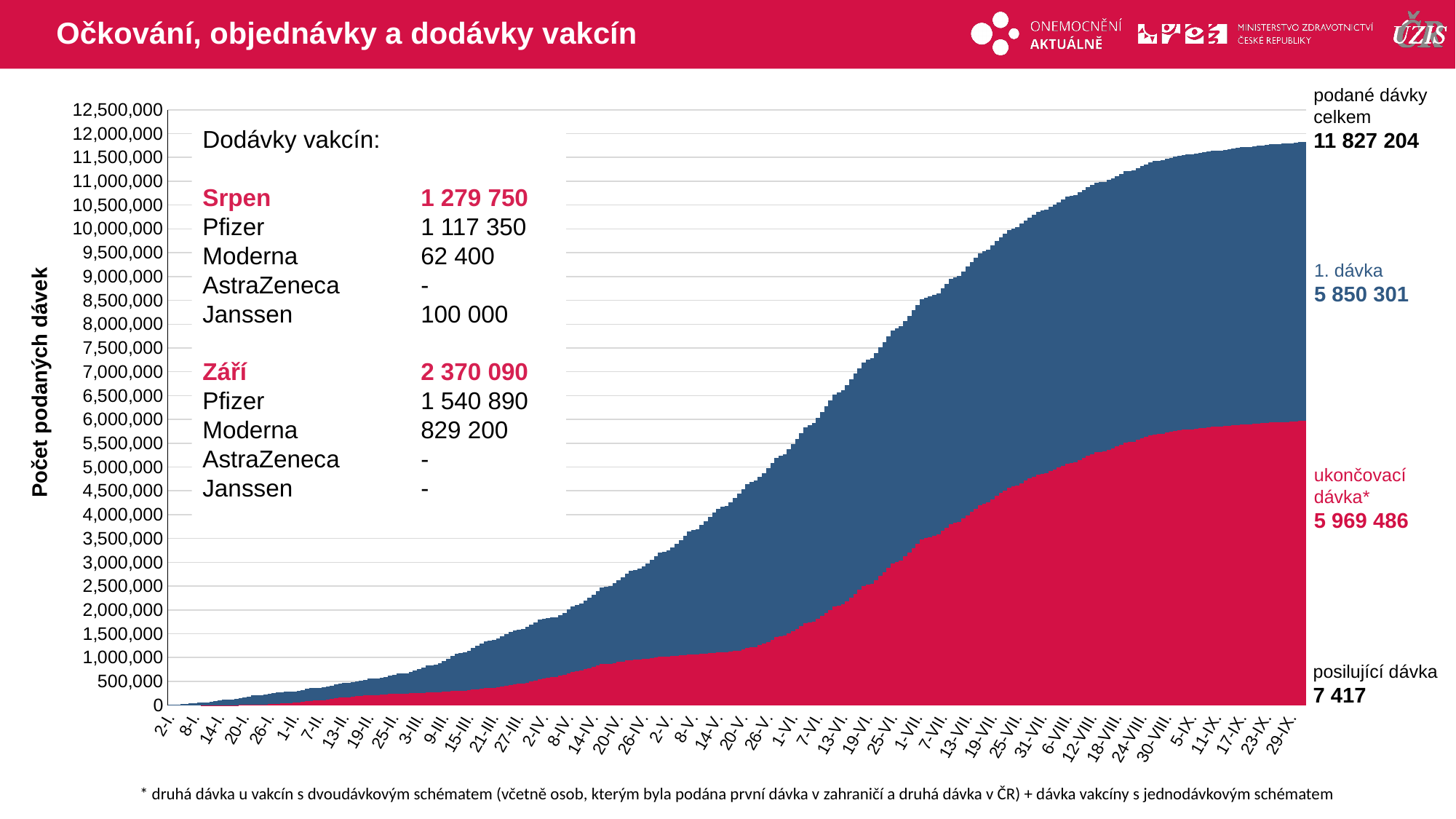

# Očkování, objednávky a dodávky vakcín
podané dávky celkem
11 827 204

### Chart

| Category | dokončené očkování | první dávka |
|---|---|---|
| 2-I. | 0.0 | 13373.0 |
| 3-I. | 0.0 | 14294.0 |
| 4-I. | 0.0 | 17886.0 |
| 5-I. | 0.0 | 22389.0 |
| 6-I. | 0.0 | 28227.0 |
| 7-I. | 0.0 | 36193.0 |
| 8-I. | 0.0 | 46172.0 |
| 9-I. | 0.0 | 48192.0 |
| 10-I. | 2.0 | 49950.0 |
| 11-I. | 4.0 | 59762.0 |
| 12-I. | 6.0 | 73159.0 |
| 13-I. | 6.0 | 86659.0 |
| 14-I. | 8.0 | 101845.0 |
| 15-I. | 8.0 | 115815.0 |
| 16-I. | 11.0 | 119194.0 |
| 17-I. | 650.0 | 121798.0 |
| 18-I. | 2470.0 | 134270.0 |
| 19-I. | 5187.0 | 146831.0 |
| 20-I. | 7833.0 | 160470.0 |
| 21-I. | 9570.0 | 176078.0 |
| 22-I. | 10614.0 | 190919.0 |
| 23-I. | 11485.0 | 194218.0 |
| 24-I. | 12355.0 | 196466.0 |
| 25-I. | 15324.0 | 206088.0 |
| 26-I. | 19293.0 | 216620.0 |
| 27-I. | 23814.0 | 225636.0 |
| 28-I. | 29930.0 | 232705.0 |
| 29-I. | 37802.0 | 238900.0 |
| 30-I. | 38889.0 | 239630.0 |
| 31-I. | 40069.0 | 240339.0 |
| 1-II. | 47987.0 | 244301.0 |
| 2-II. | 58197.0 | 248427.0 |
| 3-II. | 69175.0 | 252834.0 |
| 4-II. | 82119.0 | 257722.0 |
| 5-II. | 92766.0 | 263171.0 |
| 6-II. | 95115.0 | 264012.0 |
| 7-II. | 97602.0 | 264859.0 |
| 8-II. | 108983.0 | 268923.0 |
| 9-II. | 120899.0 | 274004.0 |
| 10-II. | 134105.0 | 279495.0 |
| 11-II. | 150277.0 | 285798.0 |
| 12-II. | 164964.0 | 292541.0 |
| 13-II. | 167944.0 | 294131.0 |
| 14-II. | 169322.0 | 295122.0 |
| 15-II. | 178654.0 | 301515.0 |
| 16-II. | 187706.0 | 310222.0 |
| 17-II. | 195995.0 | 319901.0 |
| 18-II. | 204031.0 | 332203.0 |
| 19-II. | 211350.0 | 344047.0 |
| 20-II. | 212526.0 | 346028.0 |
| 21-II. | 213541.0 | 347140.0 |
| 22-II. | 219546.0 | 357256.0 |
| 23-II. | 226506.0 | 370185.0 |
| 24-II. | 232524.0 | 384044.0 |
| 25-II. | 238054.0 | 401995.0 |
| 26-II. | 243380.0 | 418145.0 |
| 27-II. | 243930.0 | 421151.0 |
| 28-II. | 244475.0 | 423494.0 |
| 1-III. | 247900.0 | 443028.0 |
| 2-III. | 251434.0 | 470227.0 |
| 3-III. | 255921.0 | 501055.0 |
| 4-III. | 260583.0 | 534259.0 |
| 5-III. | 265979.0 | 563042.0 |
| 6-III. | 266825.0 | 575164.0 |
| 7-III. | 267658.0 | 586679.0 |
| 8-III. | 272486.0 | 616357.0 |
| 9-III. | 278846.0 | 652612.0 |
| 10-III. | 285776.0 | 693861.0 |
| 11-III. | 294126.0 | 738643.0 |
| 12-III. | 302571.0 | 777406.0 |
| 13-III. | 303860.0 | 794454.0 |
| 14-III. | 304995.0 | 806547.0 |
| 15-III. | 313763.0 | 834899.0 |
| 16-III. | 324278.0 | 873733.0 |
| 17-III. | 334762.0 | 911171.0 |
| 18-III. | 347154.0 | 949103.0 |
| 19-III. | 360739.0 | 983539.0 |
| 20-III. | 362753.0 | 998650.0 |
| 21-III. | 364297.0 | 1006038.0 |
| 22-III. | 376783.0 | 1030547.0 |
| 23-III. | 390113.0 | 1057138.0 |
| 24-III. | 405818.0 | 1083956.0 |
| 25-III. | 423644.0 | 1110244.0 |
| 26-III. | 441119.0 | 1135009.0 |
| 27-III. | 445950.0 | 1143422.0 |
| 28-III. | 450081.0 | 1148949.0 |
| 29-III. | 470770.0 | 1168021.0 |
| 30-III. | 492927.0 | 1192679.0 |
| 31-III. | 519961.0 | 1215728.0 |
| 1-IV. | 551979.0 | 1241288.0 |
| 2-IV. | 564757.0 | 1248164.0 |
| 3-IV. | 575661.0 | 1251757.0 |
| 4-IV. | 584555.0 | 1254244.0 |
| 5-IV. | 591724.0 | 1256609.0 |
| 6-IV. | 620938.0 | 1272687.0 |
| 7-IV. | 643125.0 | 1296043.0 |
| 8-IV. | 674112.0 | 1334666.0 |
| 9-IV. | 704268.0 | 1374128.0 |
| 10-IV. | 719540.0 | 1389562.0 |
| 11-IV. | 729554.0 | 1399300.0 |
| 12-IV. | 754640.0 | 1437505.0 |
| 13-IV. | 780632.0 | 1473704.0 |
| 14-IV. | 807960.0 | 1512469.0 |
| 15-IV. | 833647.0 | 1560212.0 |
| 16-IV. | 859245.0 | 1604812.0 |
| 17-IV. | 868255.0 | 1621467.0 |
| 18-IV. | 873229.0 | 1634425.0 |
| 19-IV. | 888659.0 | 1678386.0 |
| 20-IV. | 904502.0 | 1720894.0 |
| 21-IV. | 918783.0 | 1768587.0 |
| 22-IV. | 936140.0 | 1823005.0 |
| 23-IV. | 948169.0 | 1872699.0 |
| 24-IV. | 953398.0 | 1890494.0 |
| 25-IV. | 957380.0 | 1905146.0 |
| 26-IV. | 964918.0 | 1954161.0 |
| 27-IV. | 977109.0 | 2002174.0 |
| 28-IV. | 991069.0 | 2059438.0 |
| 29-IV. | 1006910.0 | 2123362.0 |
| 30-IV. | 1016826.0 | 2184081.0 |
| 1-V. | 1020241.0 | 2203266.0 |
| 2-V. | 1022489.0 | 2222127.0 |
| 3-V. | 1027533.0 | 2288218.0 |
| 4-V. | 1035827.0 | 2353105.0 |
| 5-V. | 1045188.0 | 2424246.0 |
| 6-V. | 1055852.0 | 2502634.0 |
| 7-V. | 1065902.0 | 2577960.0 |
| 8-V. | 1067634.0 | 2607208.0 |
| 9-V. | 1068821.0 | 2631366.0 |
| 10-V. | 1075995.0 | 2702405.0 |
| 11-V. | 1084760.0 | 2776648.0 |
| 12-V. | 1093797.0 | 2854876.0 |
| 13-V. | 1102921.0 | 2937355.0 |
| 14-V. | 1110644.0 | 3015649.0 |
| 15-V. | 1112831.0 | 3047419.0 |
| 16-V. | 1114069.0 | 3073151.0 |
| 17-V. | 1120748.0 | 3144745.0 |
| 18-V. | 1133730.0 | 3215645.0 |
| 19-V. | 1148814.0 | 3291850.0 |
| 20-V. | 1175772.0 | 3365624.0 |
| 21-V. | 1203444.0 | 3432939.0 |
| 22-V. | 1214576.0 | 3465094.0 |
| 23-V. | 1223577.0 | 3487389.0 |
| 24-V. | 1257169.0 | 3533181.0 |
| 25-V. | 1292906.0 | 3583221.0 |
| 26-V. | 1330376.0 | 3649031.0 |
| 27-V. | 1377635.0 | 3708264.0 |
| 28-V. | 1424114.0 | 3767828.0 |
| 29-V. | 1441180.0 | 3796832.0 |
| 30-V. | 1455582.0 | 3819160.0 |
| 31-V. | 1503070.0 | 3873014.0 |
| 1-VI. | 1551821.0 | 3929738.0 |
| 2-VI. | 1605706.0 | 3990133.0 |
| 3-VI. | 1665839.0 | 4045539.0 |
| 4-VI. | 1723141.0 | 4105352.0 |
| 5-VI. | 1741906.0 | 4139354.0 |
| 6-VI. | 1756993.0 | 4166182.0 |
| 7-VI. | 1812546.0 | 4226718.0 |
| 8-VI. | 1867438.0 | 4287617.0 |
| 9-VI. | 1931763.0 | 4343156.0 |
| 10-VI. | 2002752.0 | 4393904.0 |
| 11-VI. | 2072356.0 | 4442845.0 |
| 12-VI. | 2093081.0 | 4474717.0 |
| 13-VI. | 2111430.0 | 4498659.0 |
| 14-VI. | 2185713.0 | 4539281.0 |
| 15-VI. | 2257948.0 | 4581726.0 |
| 16-VI. | 2336042.0 | 4621917.0 |
| 17-VI. | 2418982.0 | 4659094.0 |
| 18-VI. | 2499355.0 | 4699408.0 |
| 19-VI. | 2528562.0 | 4721110.0 |
| 20-VI. | 2552318.0 | 4738427.0 |
| 21-VI. | 2630780.0 | 4769485.0 |
| 22-VI. | 2712922.0 | 4800807.0 |
| 23-VI. | 2798034.0 | 4830643.0 |
| 24-VI. | 2887957.0 | 4858635.0 |
| 25-VI. | 2973963.0 | 4887940.0 |
| 26-VI. | 3008694.0 | 4903754.0 |
| 27-VI. | 3035275.0 | 4917685.0 |
| 28-VI. | 3120349.0 | 4944840.0 |
| 29-VI. | 3206718.0 | 4972625.0 |
| 30-VI. | 3297560.0 | 4998760.0 |
| 1-VII. | 3387468.0 | 5020920.0 |
| 2-VII. | 3473155.0 | 5045918.0 |
| 3-VII. | 3504597.0 | 5052965.0 |
| 4-VII. | 3526350.0 | 5060490.0 |
| 5-VII. | 3551658.0 | 5067817.0 |
| 6-VII. | 3579217.0 | 5073182.0 |
| 7-VII. | 3658072.0 | 5097963.0 |
| 8-VII. | 3728277.0 | 5123216.0 |
| 9-VII. | 3797422.0 | 5149685.0 |
| 10-VII. | 3825975.0 | 5158998.0 |
| 11-VII. | 3848813.0 | 5167480.0 |
| 12-VII. | 3917805.0 | 5193680.0 |
| 13-VII. | 3987575.0 | 5218010.0 |
| 14-VII. | 4059453.0 | 5241838.0 |
| 15-VII. | 4125353.0 | 5268673.0 |
| 16-VII. | 4197939.0 | 5294104.0 |
| 17-VII. | 4229306.0 | 5302363.0 |
| 18-VII. | 4255261.0 | 5310248.0 |
| 19-VII. | 4322184.0 | 5332094.0 |
| 20-VII. | 4389124.0 | 5351535.0 |
| 21-VII. | 4452467.0 | 5372108.0 |
| 22-VII. | 4510964.0 | 5391390.0 |
| 23-VII. | 4565573.0 | 5411460.0 |
| 24-VII. | 4593155.0 | 5417563.0 |
| 25-VII. | 4615142.0 | 5423018.0 |
| 26-VII. | 4663679.0 | 5443865.0 |
| 27-VII. | 4710176.0 | 5463250.0 |
| 28-VII. | 4756030.0 | 5480706.0 |
| 29-VII. | 4797854.0 | 5498675.0 |
| 30-VII. | 4840283.0 | 5518609.0 |
| 31-VII. | 4859753.0 | 5525965.0 |
| 1-VIII. | 4875868.0 | 5531335.0 |
| 2-VIII. | 4913321.0 | 5547473.0 |
| 3-VIII. | 4951327.0 | 5561850.0 |
| 4-VIII. | 4987959.0 | 5574920.0 |
| 5-VIII. | 5028316.0 | 5587856.0 |
| 6-VIII. | 5071464.0 | 5601517.0 |
| 7-VIII. | 5089561.0 | 5605672.0 |
| 8-VIII. | 5105271.0 | 5608928.0 |
| 9-VIII. | 5150223.0 | 5619315.0 |
| 10-VIII. | 5189685.0 | 5628913.0 |
| 11-VIII. | 5232727.0 | 5638019.0 |
| 12-VIII. | 5269711.0 | 5646904.0 |
| 13-VIII. | 5309925.0 | 5655371.0 |
| 14-VIII. | 5320574.0 | 5657643.0 |
| 15-VIII. | 5330921.0 | 5659587.0 |
| 16-VIII. | 5364903.0 | 5667451.0 |
| 17-VIII. | 5391913.0 | 5675037.0 |
| 18-VIII. | 5430681.0 | 5682249.0 |
| 19-VIII. | 5468940.0 | 5689396.0 |
| 20-VIII. | 5509036.0 | 5698088.0 |
| 21-VIII. | 5521756.0 | 5699878.0 |
| 22-VIII. | 5533696.0 | 5701419.0 |
| 23-VIII. | 5572854.0 | 5709397.0 |
| 24-VIII. | 5606021.0 | 5716980.0 |
| 25-VIII. | 5634299.0 | 5723635.0 |
| 26-VIII. | 5660338.0 | 5730234.0 |
| 27-VIII. | 5686202.0 | 5738302.0 |
| 28-VIII. | 5693207.0 | 5740294.0 |
| 29-VIII. | 5699809.0 | 5741968.0 |
| 30-VIII. | 5721599.0 | 5748758.0 |
| 31-VIII. | 5739608.0 | 5754624.0 |
| 1-IX. | 5753532.0 | 5759132.0 |
| 2-IX. | 5767848.0 | 5763998.0 |
| 3-IX. | 5783463.0 | 5771457.0 |
| 4-IX. | 5786984.0 | 5772873.0 |
| 5-IX. | 5789801.0 | 5774369.0 |
| 6-IX. | 5802259.0 | 5779042.0 |
| 7-IX. | 5813262.0 | 5781862.0 |
| 8-IX. | 5823047.0 | 5786147.0 |
| 9-IX. | 5833047.0 | 5791166.0 |
| 10-IX. | 5845092.0 | 5797181.0 |
| 11-IX. | 5847549.0 | 5798406.0 |
| 12-IX. | 5849161.0 | 5799063.0 |
| 13-IX. | 5859352.0 | 5802932.0 |
| 14-IX. | 5868271.0 | 5806808.0 |
| 15-IX. | 5876706.0 | 5810616.0 |
| 16-IX. | 5884905.0 | 5814224.0 |
| 17-IX. | 5894958.0 | 5818905.0 |
| 18-IX. | 5897281.0 | 5820043.0 |
| 19-IX. | 5898835.0 | 5820575.0 |
| 20-IX. | 5906893.0 | 5823821.0 |
| 21-IX. | 5914350.0 | 5827131.0 |
| 22-IX. | 5919774.0 | 5830516.0 |
| 23-IX. | 5926092.0 | 5835007.0 |
| 24-IX. | 5935510.0 | 5839550.0 |
| 25-IX. | 5937454.0 | 5840562.0 |
| 26-IX. | 5939065.0 | 5841075.0 |
| 27-IX. | 5945452.0 | 5844499.0 |
| 28-IX. | 5946032.0 | 5844690.0 |
| 29-IX. | 5953190.0 | 5848182.0 |
| 30-IX. | 5960592.0 | 5852285.0 |
| 1-X. | 5968197.0 | 5856998.0 |
| 2-X. | 5969486.0 | 5857718.0 |
Dodávky vakcín:

Srpen		1 279 750
Pfizer		1 117 350
Moderna		62 400
AstraZeneca	-
Janssen		100 000

Září		2 370 090
Pfizer		1 540 890
Moderna		829 200
AstraZeneca	-
Janssen		-

1. dávka
5 850 301
Počet podaných dávek
ukončovací dávka*
5 969 486
posilující dávka
7 417
* druhá dávka u vakcín s dvoudávkovým schématem (včetně osob, kterým byla podána první dávka v zahraničí a druhá dávka v ČR) + dávka vakcíny s jednodávkovým schématem